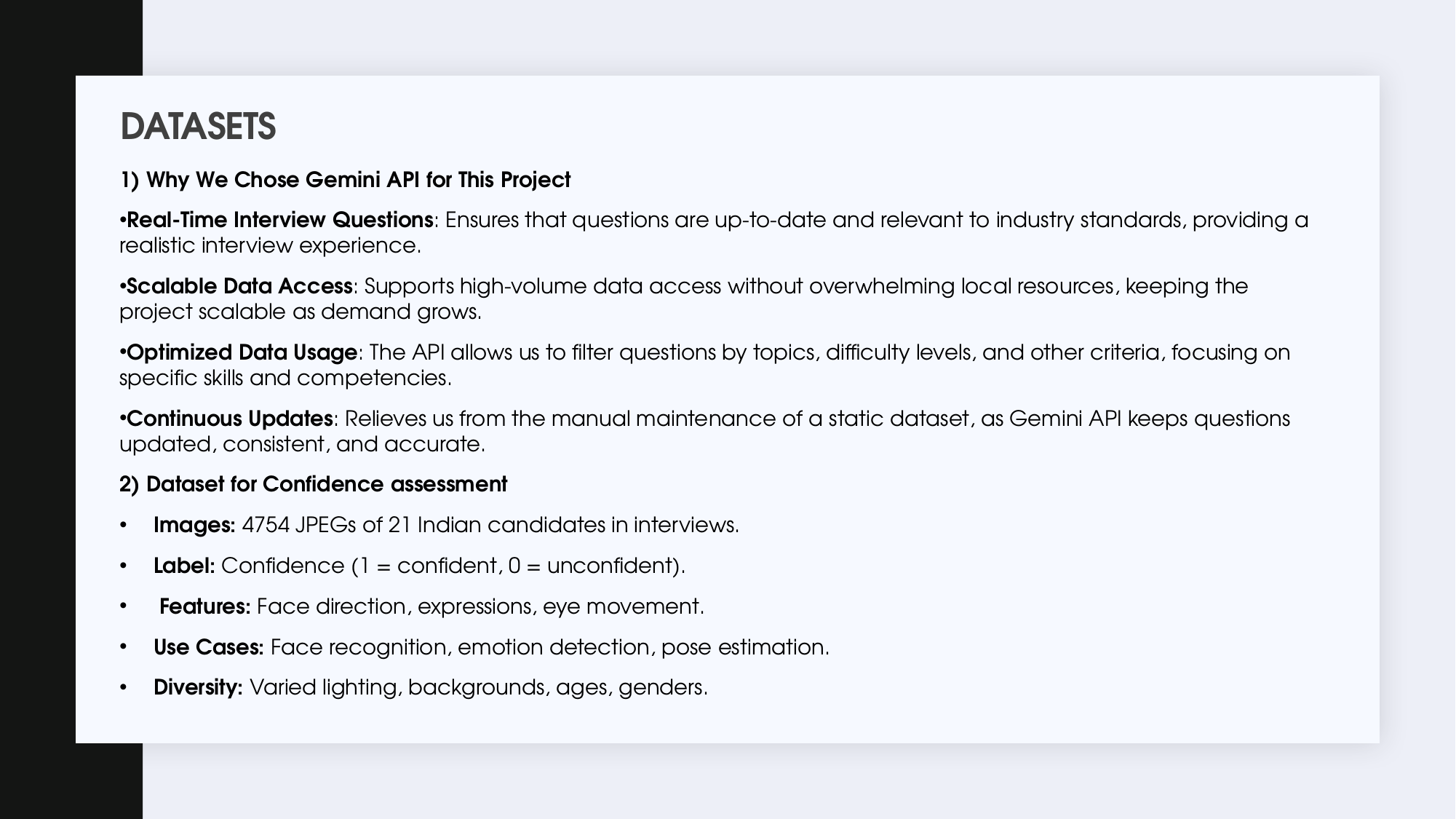

# Datasets
1) Why We Chose Gemini API for This Project
Real-Time Interview Questions: Ensures that questions are up-to-date and relevant to industry standards, providing a realistic interview experience.
Scalable Data Access: Supports high-volume data access without overwhelming local resources, keeping the project scalable as demand grows.
Optimized Data Usage: The API allows us to filter questions by topics, difficulty levels, and other criteria, focusing on specific skills and competencies.
Continuous Updates: Relieves us from the manual maintenance of a static dataset, as Gemini API keeps questions updated, consistent, and accurate.
2) Dataset for Confidence assessment
Images: 4754 JPEGs of 21 Indian candidates in interviews.
Label: Confidence (1 = confident, 0 = unconfident).
 Features: Face direction, expressions, eye movement.
Use Cases: Face recognition, emotion detection, pose estimation.
Diversity: Varied lighting, backgrounds, ages, genders.